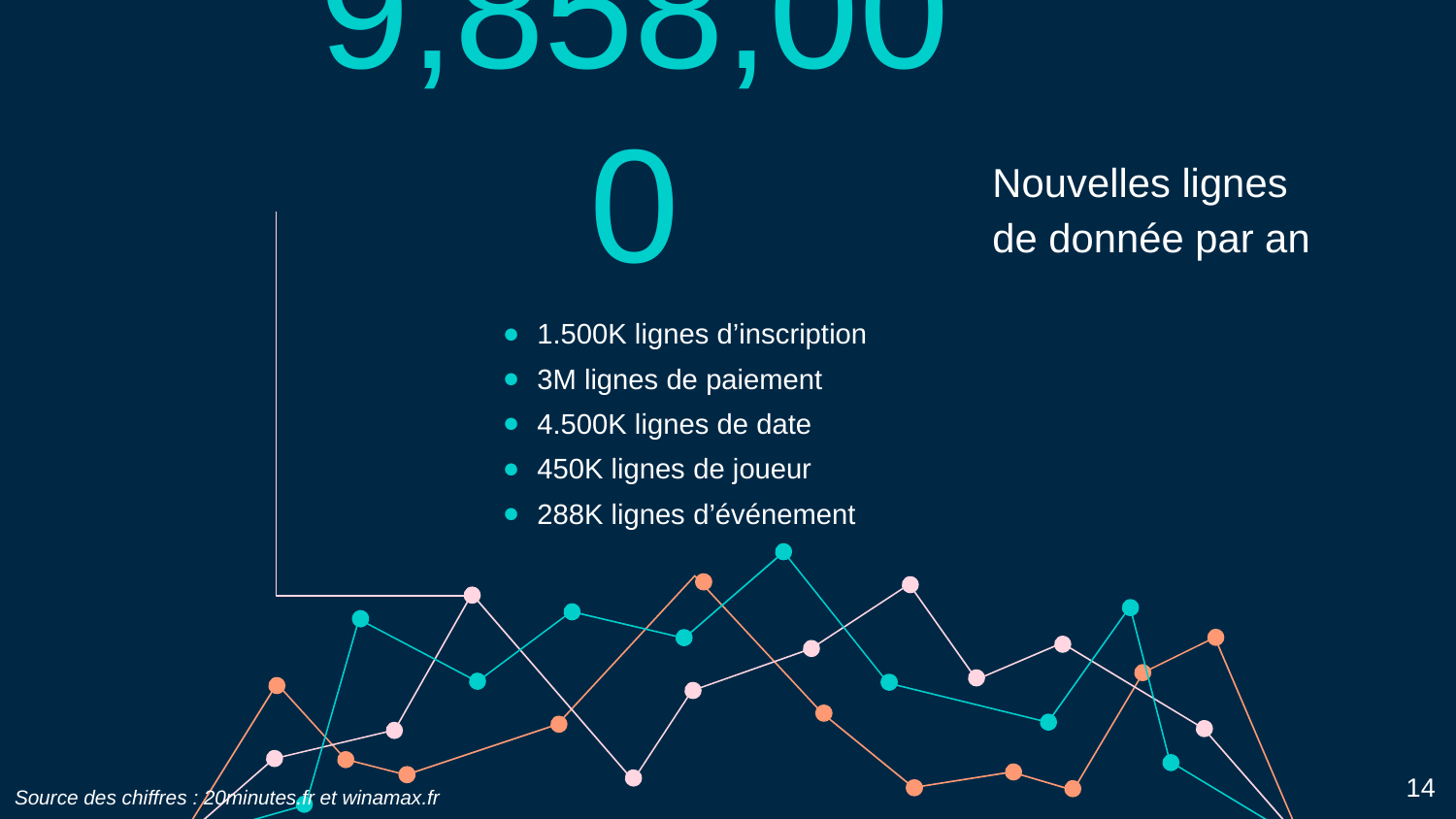

# 9,858,000
Nouvelles lignes de donnée par an
1.500K lignes d’inscription
3M lignes de paiement
4.500K lignes de date
450K lignes de joueur
288K lignes d’événement

14
Source des chiffres : 20minutes.fr et winamax.fr